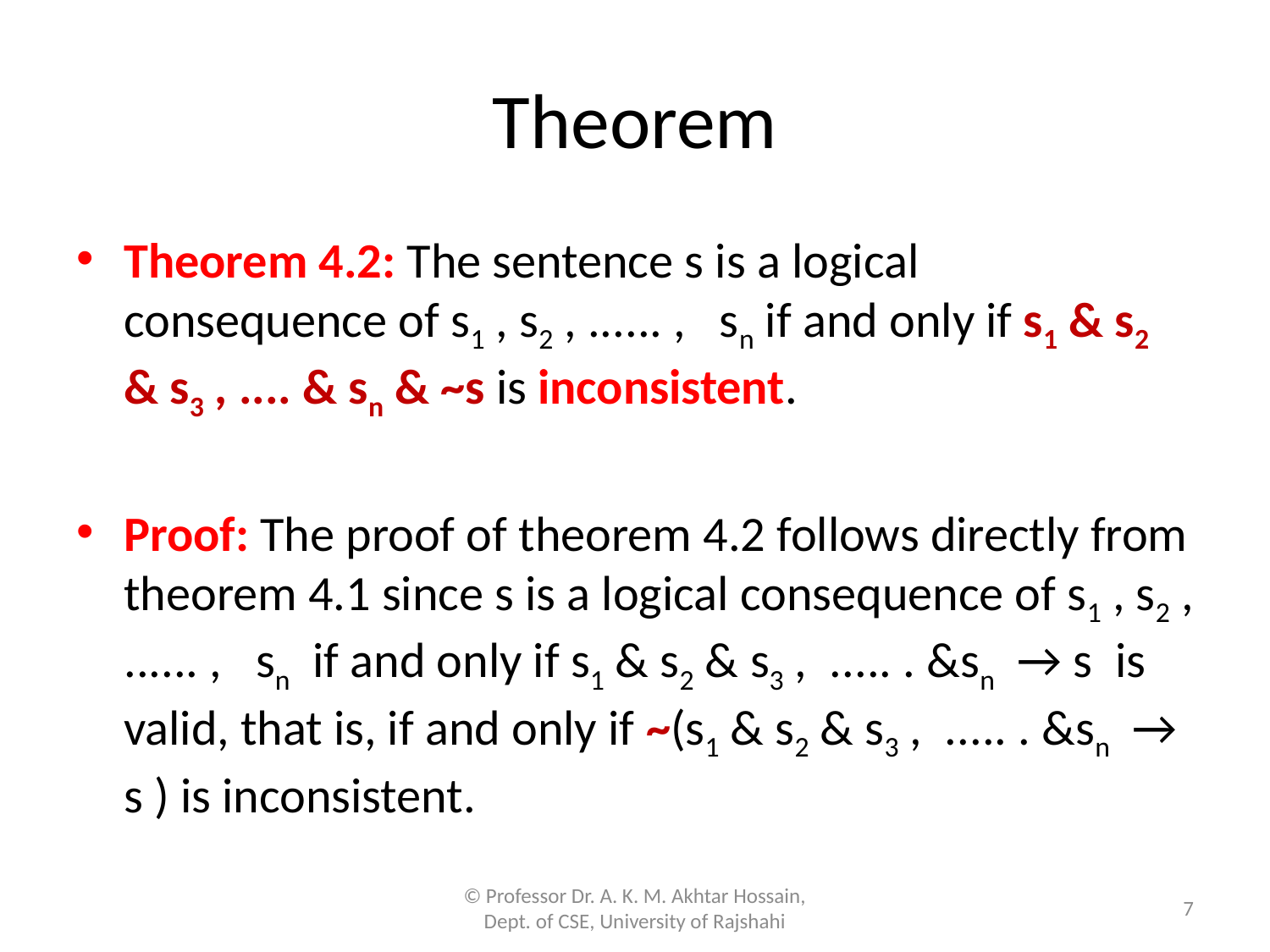

# Theorem
Theorem 4.2: The sentence s is a logical consequence of s1 , s2 , ...... ,   sn if and only if s1 & s2 & s3 , .... & sn & ~s is inconsistent.

Proof: The proof of theorem 4.2 follows directly from theorem 4.1 since s is a logical consequence of s1 , s2 , ...... ,   sn  if and only if s1 & s2 & s3 ,  ..... . &sn  → s  is valid, that is, if and only if ~(s1 & s2 & s3 ,  ..... . &sn  → s ) is inconsistent.
© Professor Dr. A. K. M. Akhtar Hossain, Dept. of CSE, University of Rajshahi
7